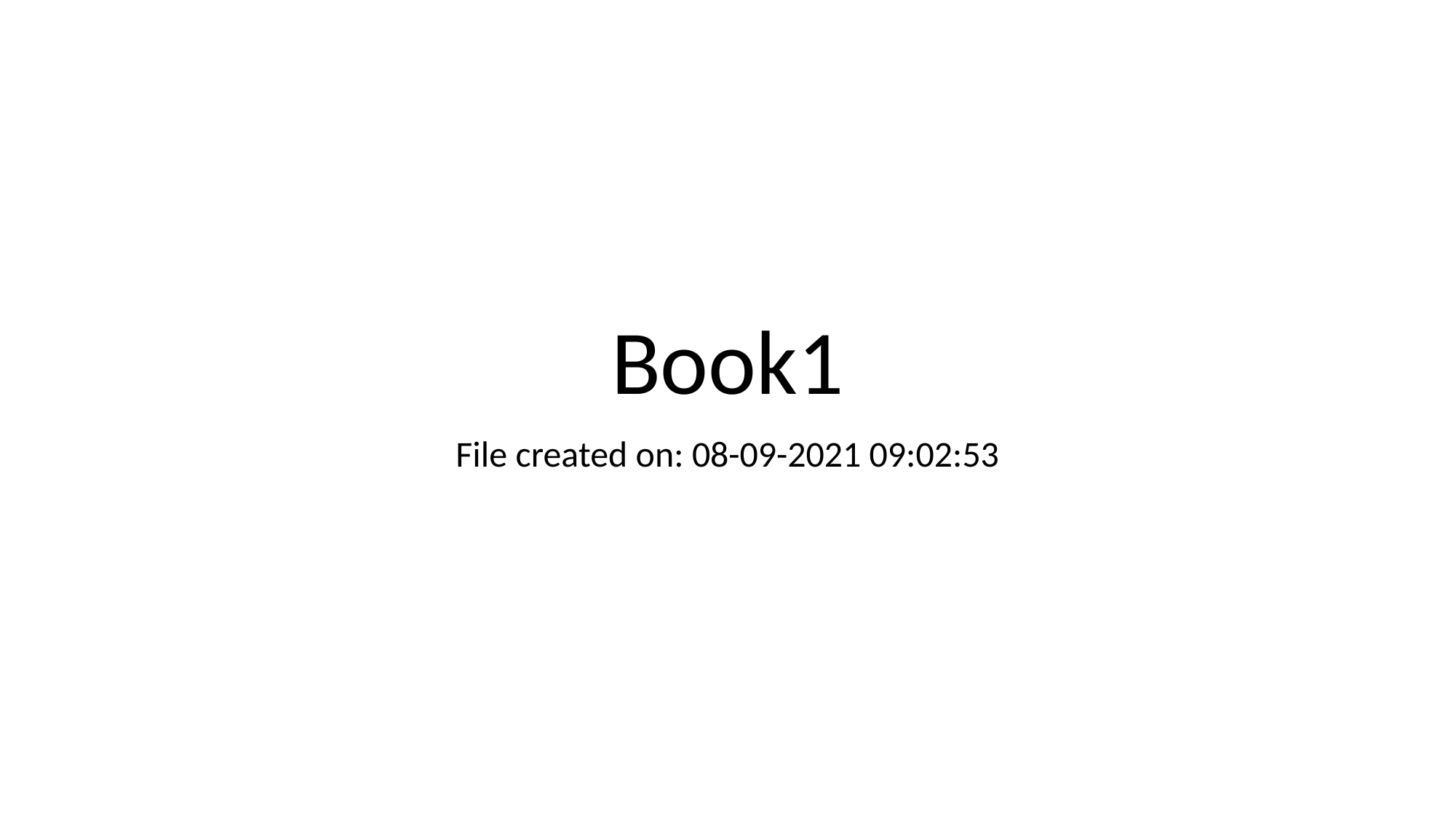

# Book1
File created on: 08-09-2021 09:02:53